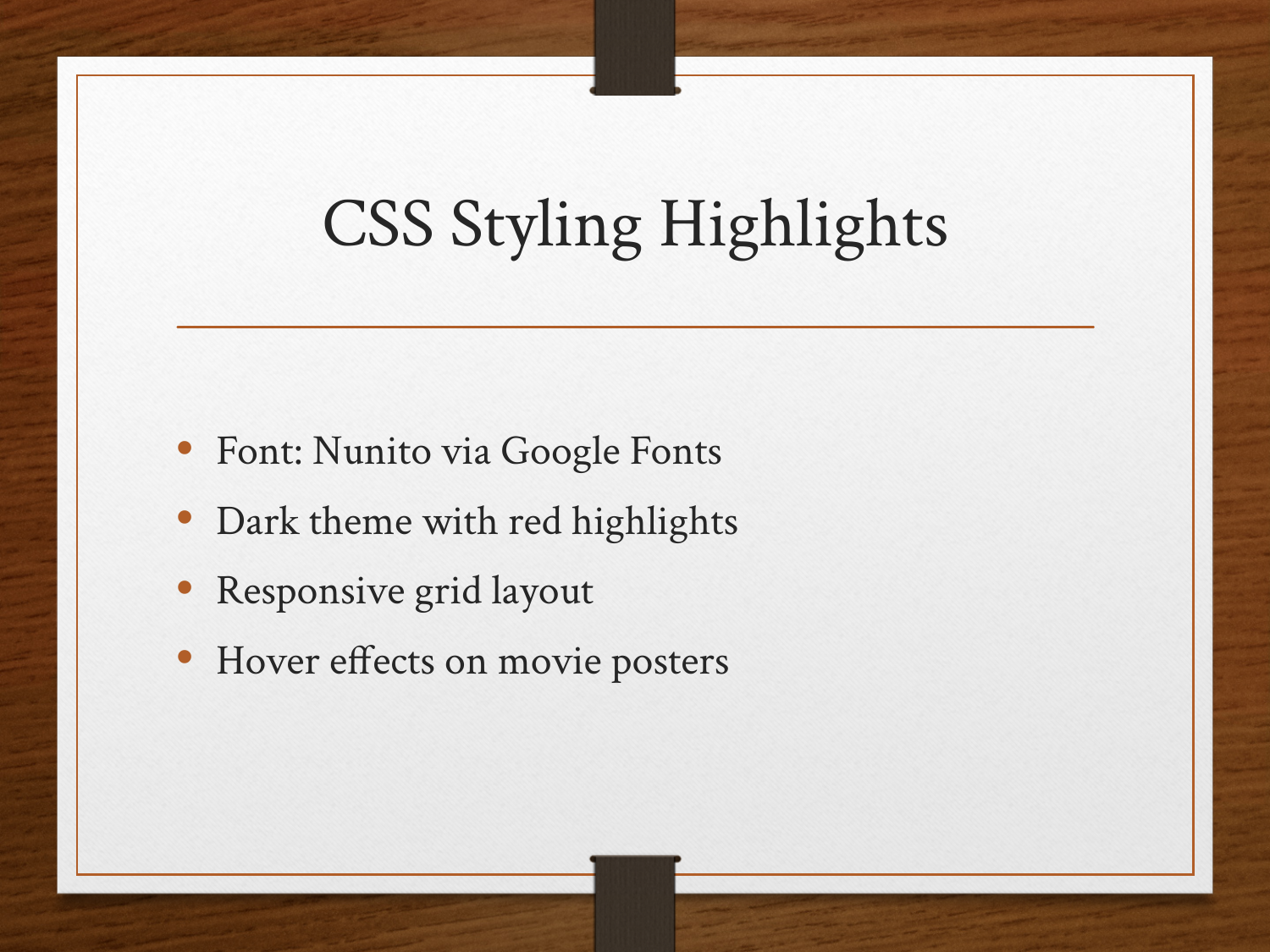

# CSS Styling Highlights

Font: Nunito via Google Fonts
Dark theme with red highlights
Responsive grid layout
Hover effects on movie posters